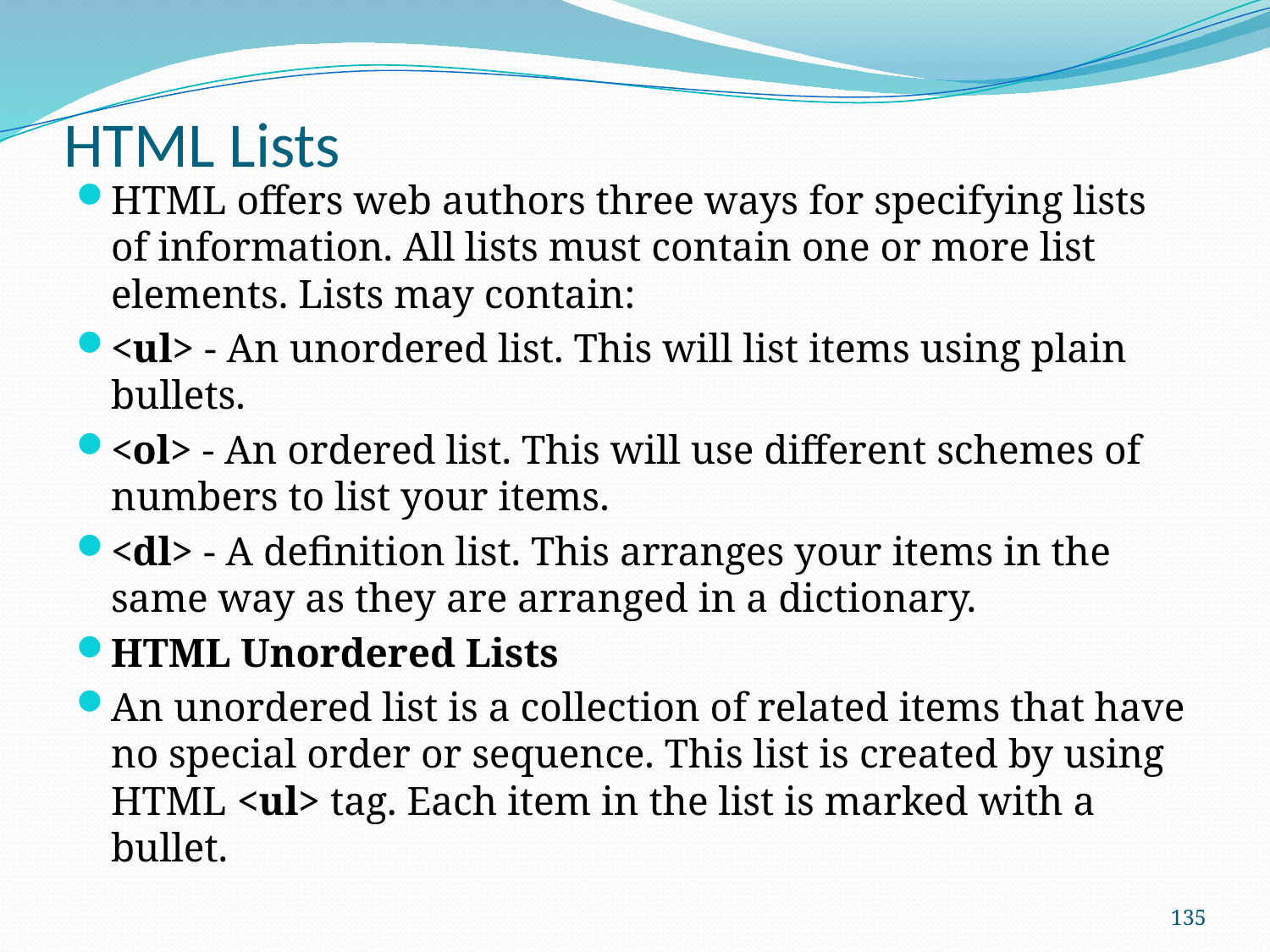

# HTML Lists
HTML offers web authors three ways for specifying lists of information. All lists must contain one or more list elements. Lists may contain:
<ul> - An unordered list. This will list items using plain bullets.
<ol> - An ordered list. This will use different schemes of numbers to list your items.
<dl> - A definition list. This arranges your items in the same way as they are arranged in a dictionary.
HTML Unordered Lists
An unordered list is a collection of related items that have no special order or sequence. This list is created by using HTML <ul> tag. Each item in the list is marked with a bullet.

135